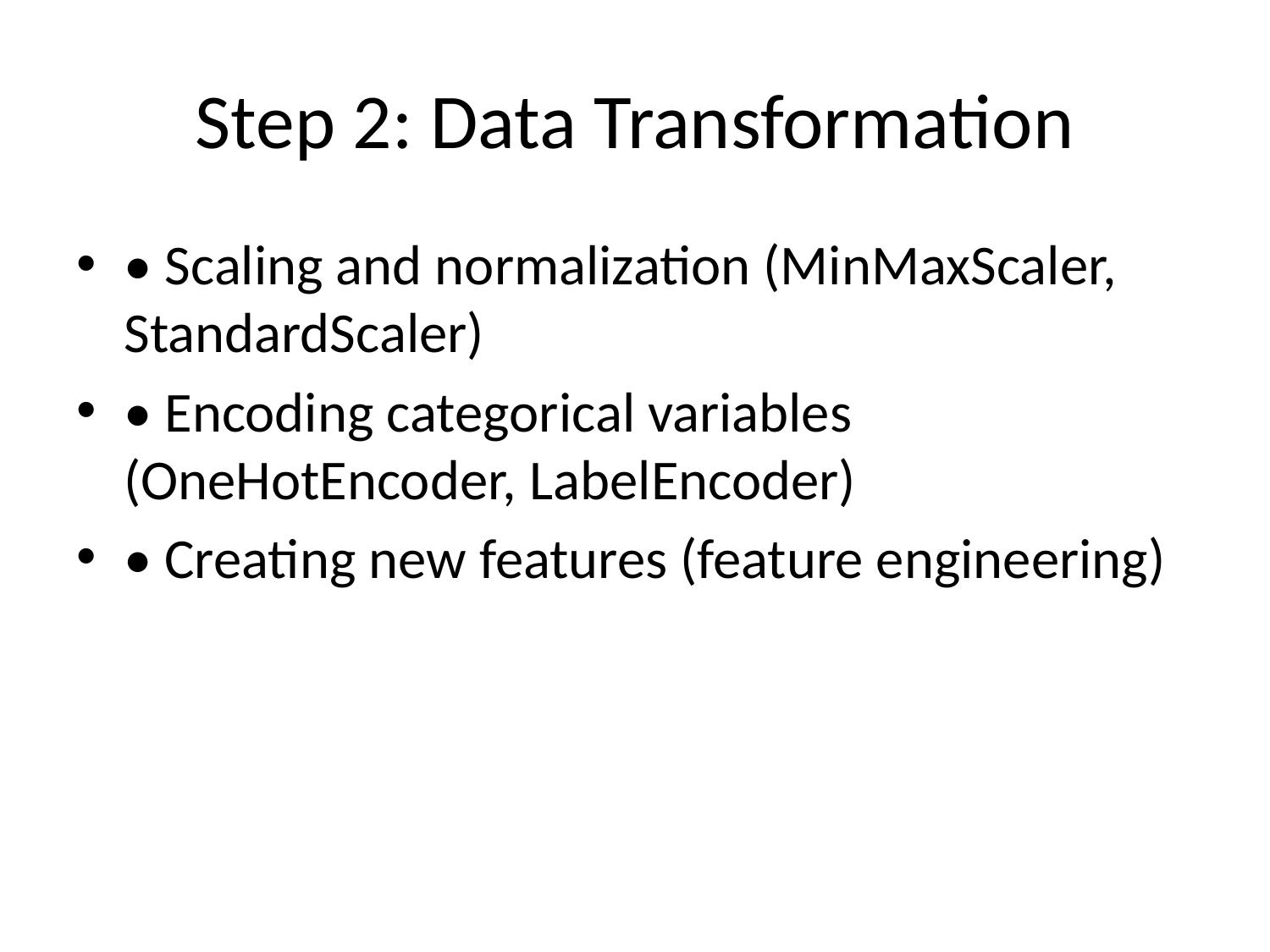

# Step 2: Data Transformation
• Scaling and normalization (MinMaxScaler, StandardScaler)
• Encoding categorical variables (OneHotEncoder, LabelEncoder)
• Creating new features (feature engineering)